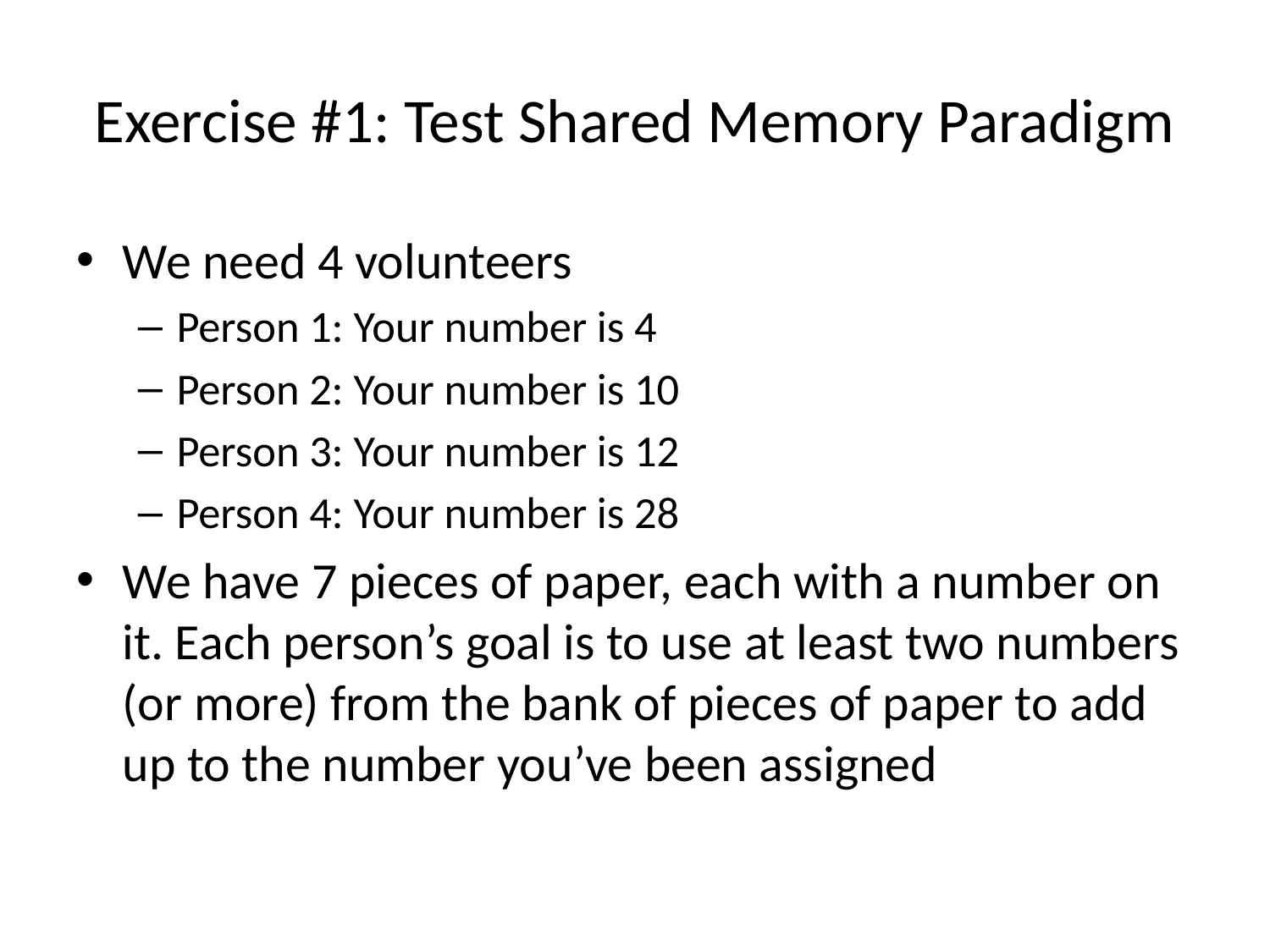

# Exercise #1: Test Shared Memory Paradigm
We need 4 volunteers
Person 1: Your number is 4
Person 2: Your number is 10
Person 3: Your number is 12
Person 4: Your number is 28
We have 7 pieces of paper, each with a number on it. Each person’s goal is to use at least two numbers (or more) from the bank of pieces of paper to add up to the number you’ve been assigned